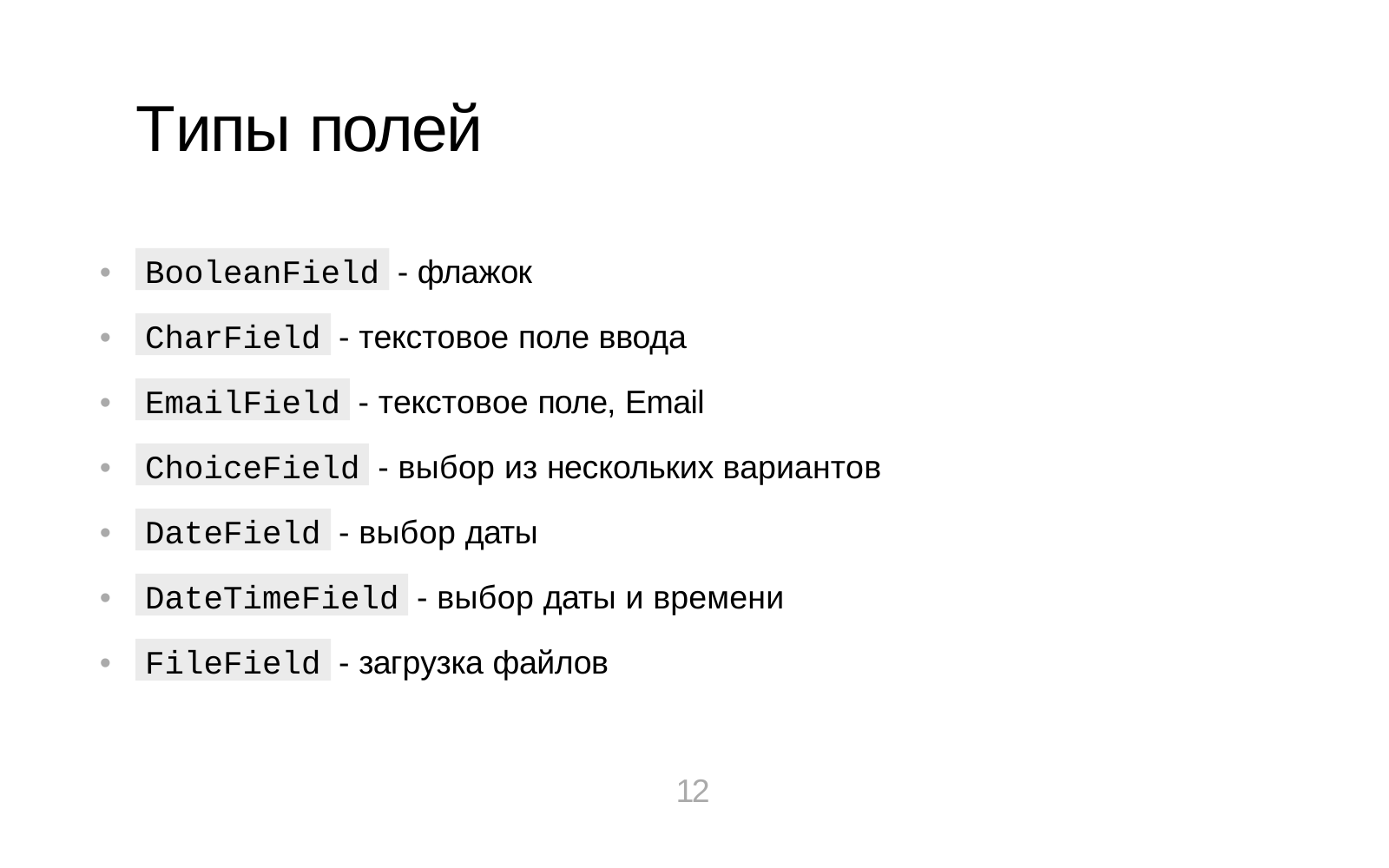

# Типы полей
BooleanField
•
•
•
•
•
•
•
- флажок
CharField
- текстовое поле ввода
EmailField
- текстовое поле, Email
ChoiceField
- выбор из нескольких вариантов
DateField
- выбор даты
DateTimeField
- выбор даты и времени
FileField
- загрузка файлов
12